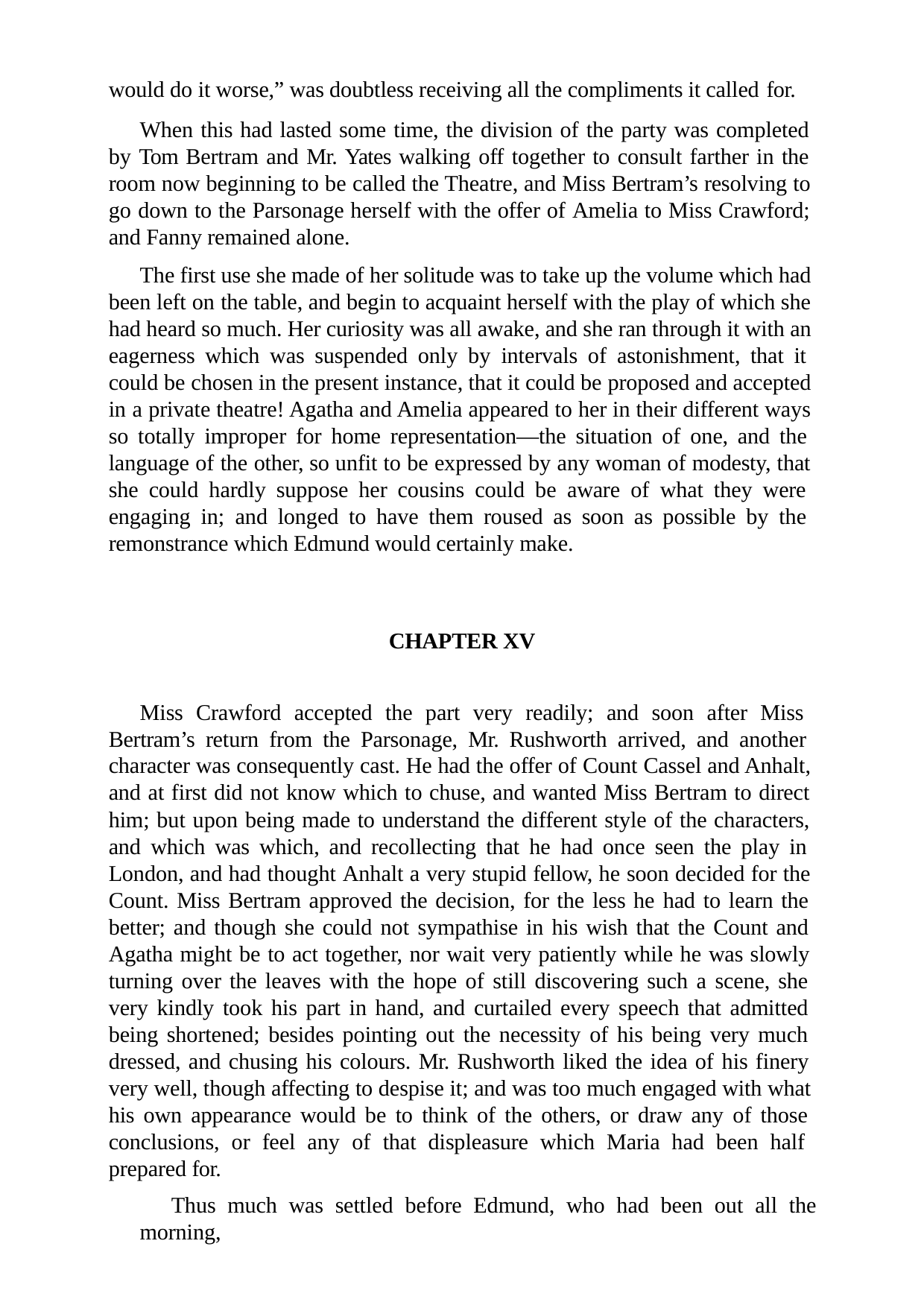

would do it worse,” was doubtless receiving all the compliments it called for.
When this had lasted some time, the division of the party was completed  by Tom Bertram and Mr. Yates walking off together to consult farther in the  room now beginning to be called the Theatre, and Miss Bertram’s resolving to  go down to the Parsonage herself with the offer of Amelia to Miss Crawford;  and Fanny remained alone.
The first use she made of her solitude was to take up the volume which had  been left on the table, and begin to acquaint herself with the play of which she  had heard so much. Her curiosity was all awake, and she ran through it with an  eagerness which was suspended only by intervals of astonishment, that it  could be chosen in the present instance, that it could be proposed and accepted  in a private theatre! Agatha and Amelia appeared to her in their different ways  so totally improper for home representation—the situation of one, and the  language of the other, so unfit to be expressed by any woman of modesty, that  she could hardly suppose her cousins could be aware of what they were  engaging in; and longed to have them roused as soon as possible by the  remonstrance which Edmund would certainly make.
CHAPTER XV

Miss Crawford accepted the part very readily; and soon after Miss  Bertram’s return from the Parsonage, Mr. Rushworth arrived, and another  character was consequently cast. He had the offer of Count Cassel and Anhalt,  and at first did not know which to chuse, and wanted Miss Bertram to direct  him; but upon being made to understand the different style of the characters,  and which was which, and recollecting that he had once seen the play in  London, and had thought Anhalt a very stupid fellow, he soon decided for the  Count. Miss Bertram approved the decision, for the less he had to learn the  better; and though she could not sympathise in his wish that the Count and  Agatha might be to act together, nor wait very patiently while he was slowly  turning over the leaves with the hope of still discovering such a scene, she  very kindly took his part in hand, and curtailed every speech that admitted  being shortened; besides pointing out the necessity of his being very much  dressed, and chusing his colours. Mr. Rushworth liked the idea of his finery  very well, though affecting to despise it; and was too much engaged with what  his own appearance would be to think of the others, or draw any of those  conclusions, or feel any of that displeasure which Maria had been half  prepared for.
Thus much was settled before Edmund, who had been out all the morning,